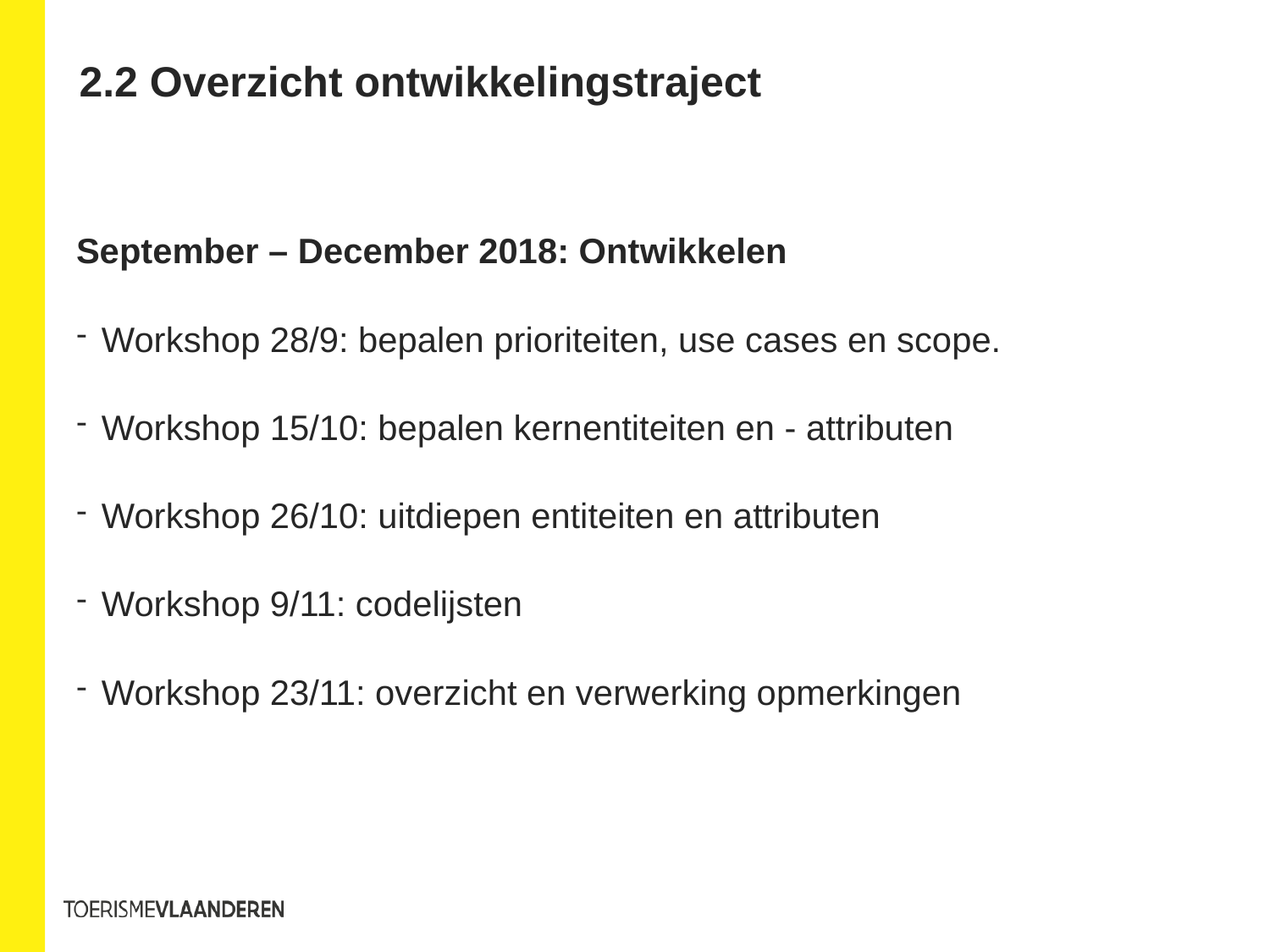

# 2.2 Overzicht ontwikkelingstraject
September – December 2018: Ontwikkelen

Workshop 28/9: bepalen prioriteiten, use cases en scope.

Workshop 15/10: bepalen kernentiteiten en - attributen

Workshop 26/10: uitdiepen entiteiten en attributen

Workshop 9/11: codelijsten

Workshop 23/11: overzicht en verwerking opmerkingen